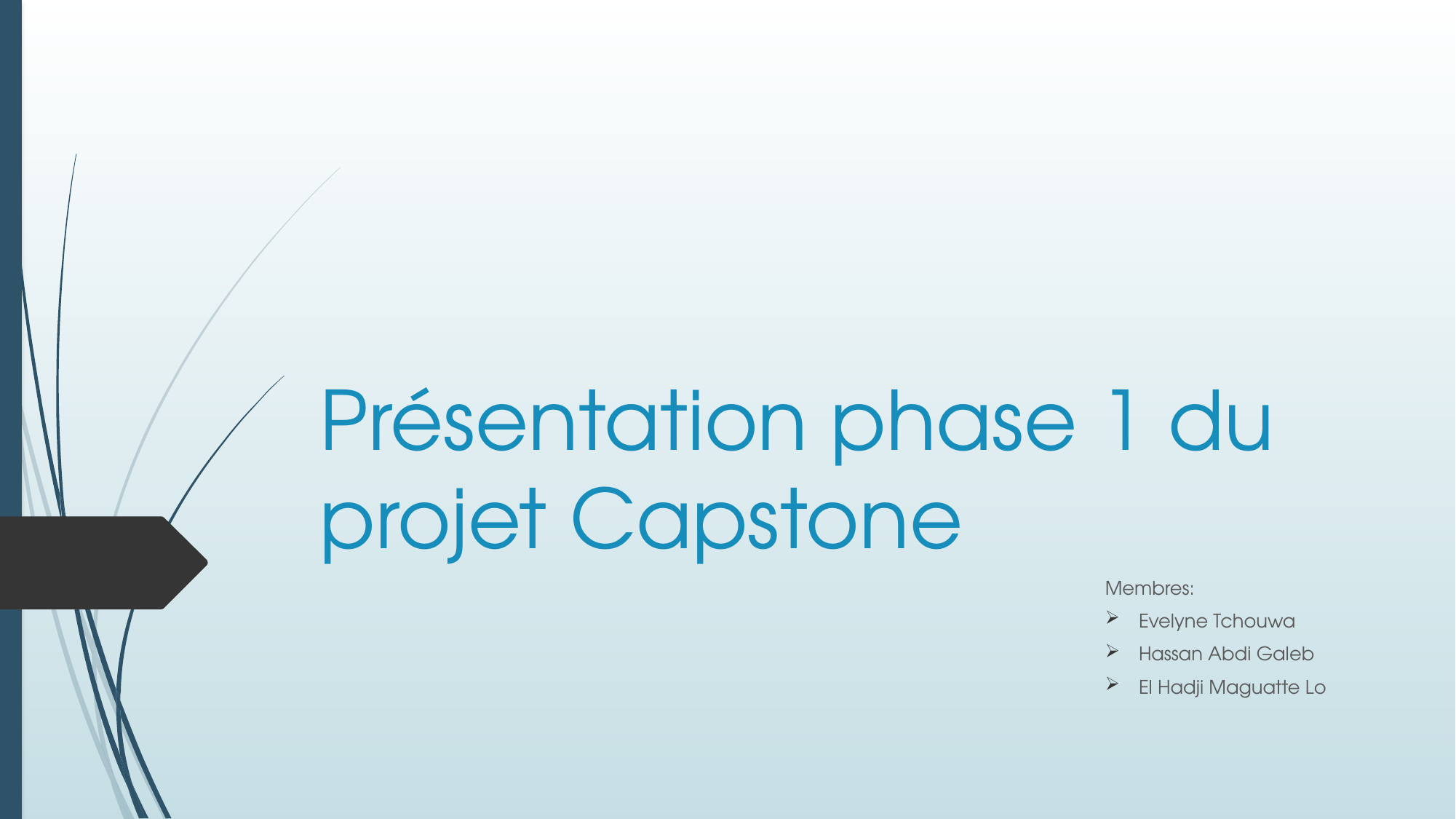

# Présentation phase 1 du projet Capstone
Membres:
Evelyne Tchouwa
Hassan Abdi Galeb
El Hadji Maguatte Lo